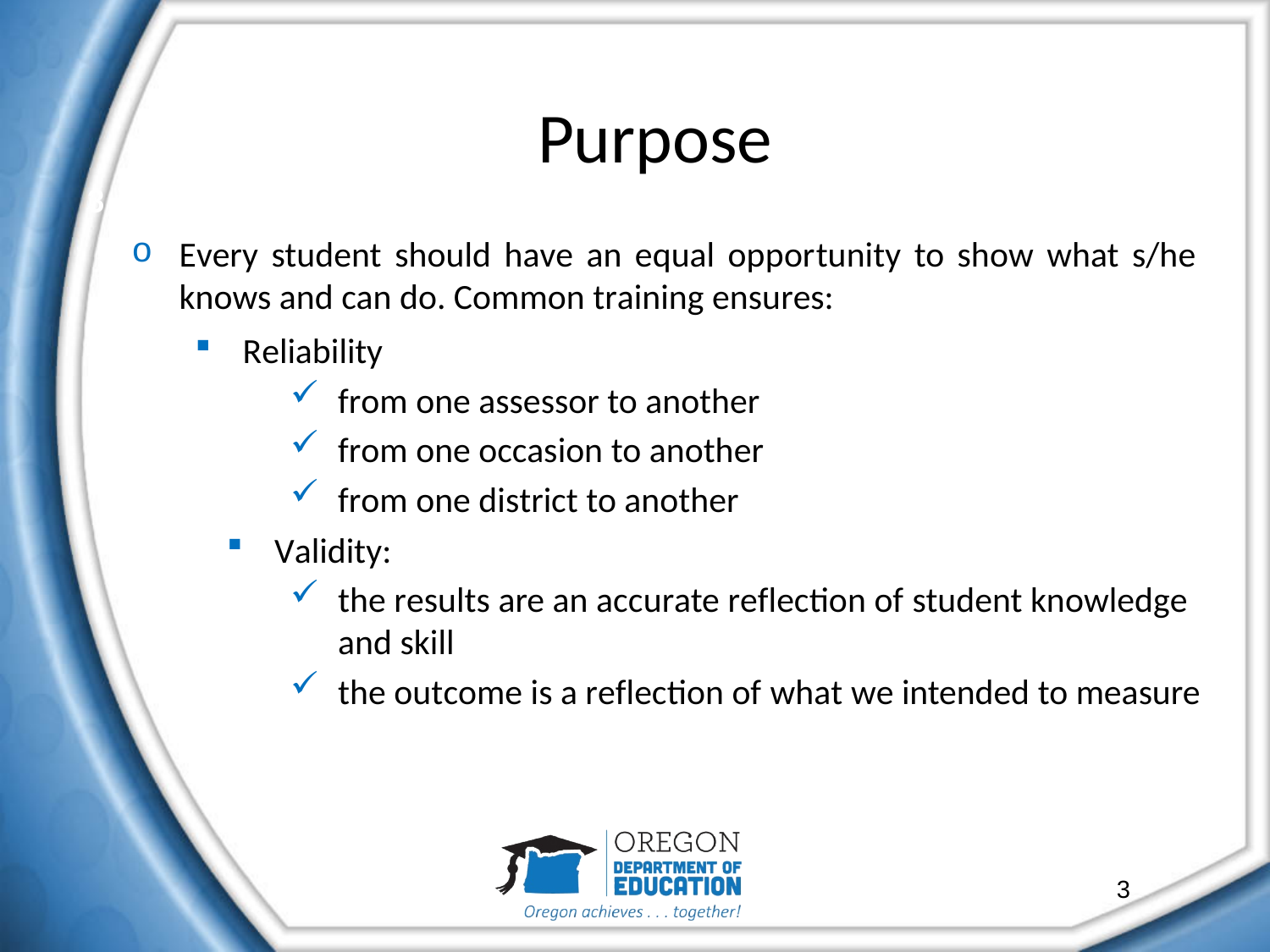

# Purpose
3
Every student should have an equal opportunity to show what s/he knows and can do. Common training ensures:
Reliability
from one assessor to another
from one occasion to another
from one district to another
Validity:
the results are an accurate reflection of student knowledge and skill
the outcome is a reflection of what we intended to measure
3